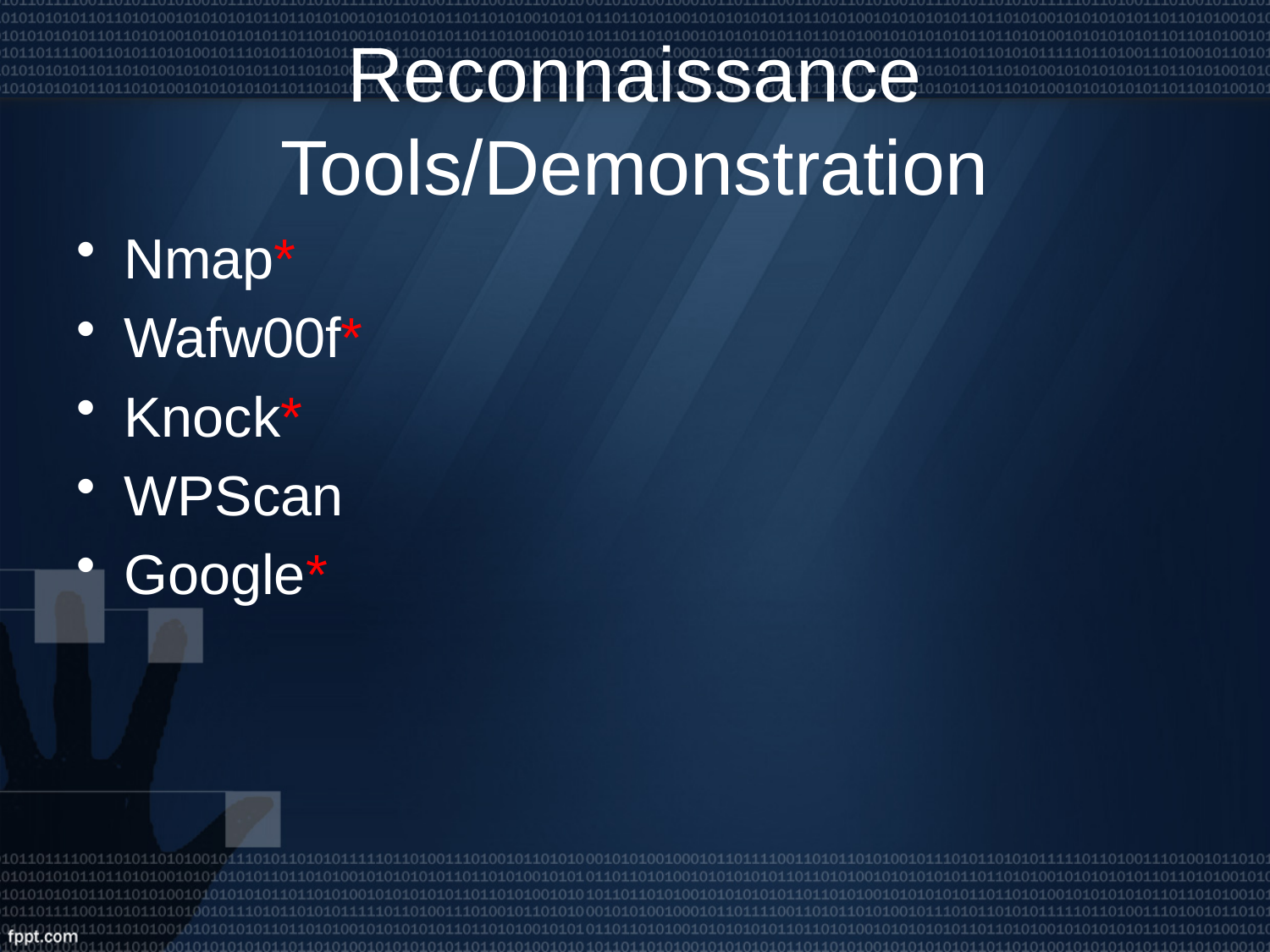

# Reconnaissance Tools/Demonstration
Nmap*
Wafw00f*
Knock*
WPScan
Google*